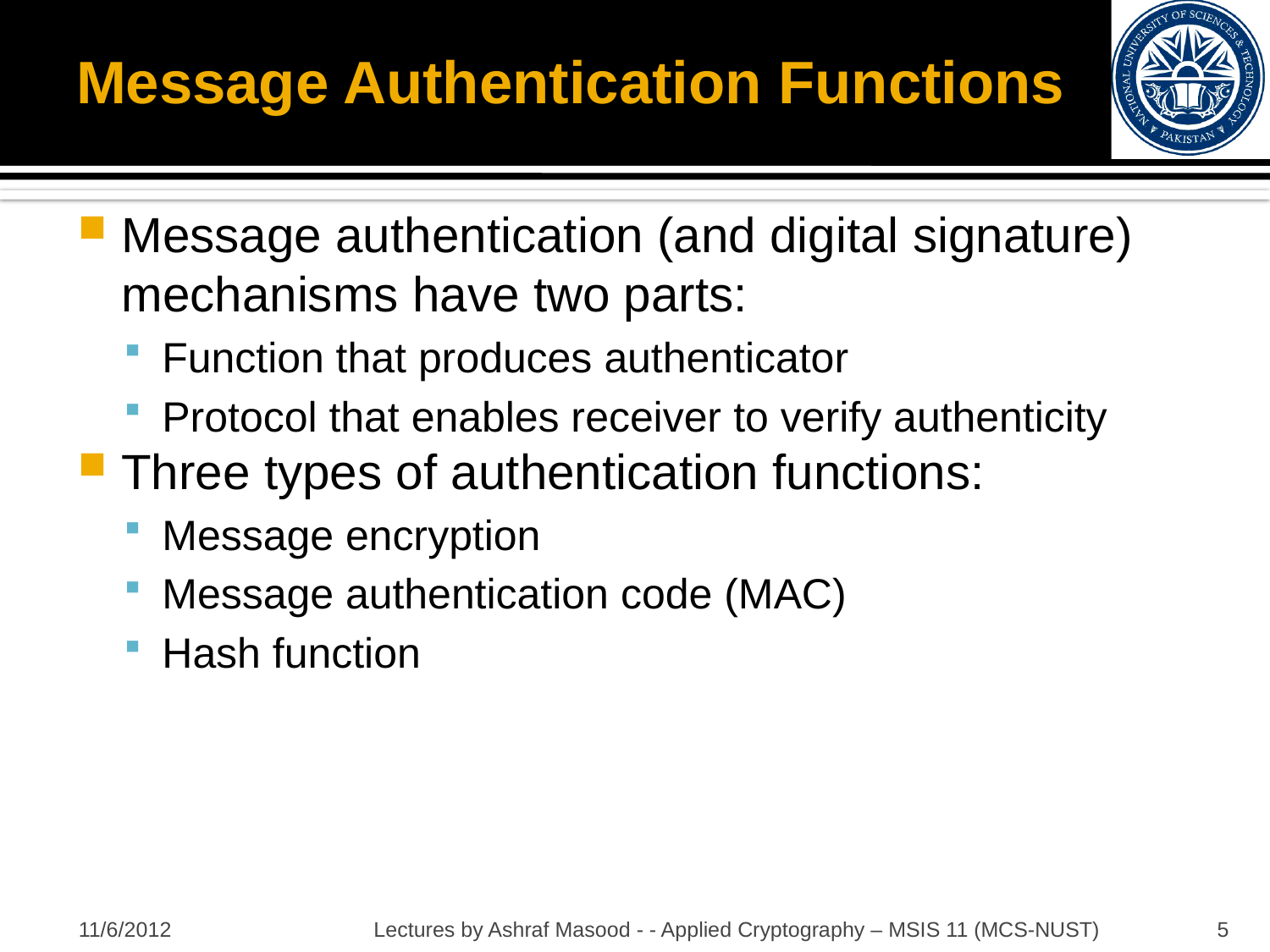

# Message Authentication Functions
Message authentication (and digital signature) mechanisms have two parts:
Function that produces authenticator
Protocol that enables receiver to verify authenticity
Three types of authentication functions:
Message encryption
Message authentication code (MAC)
Hash function
11/6/2012
Lectures by Ashraf Masood - - Applied Cryptography – MSIS 11 (MCS-NUST)
5